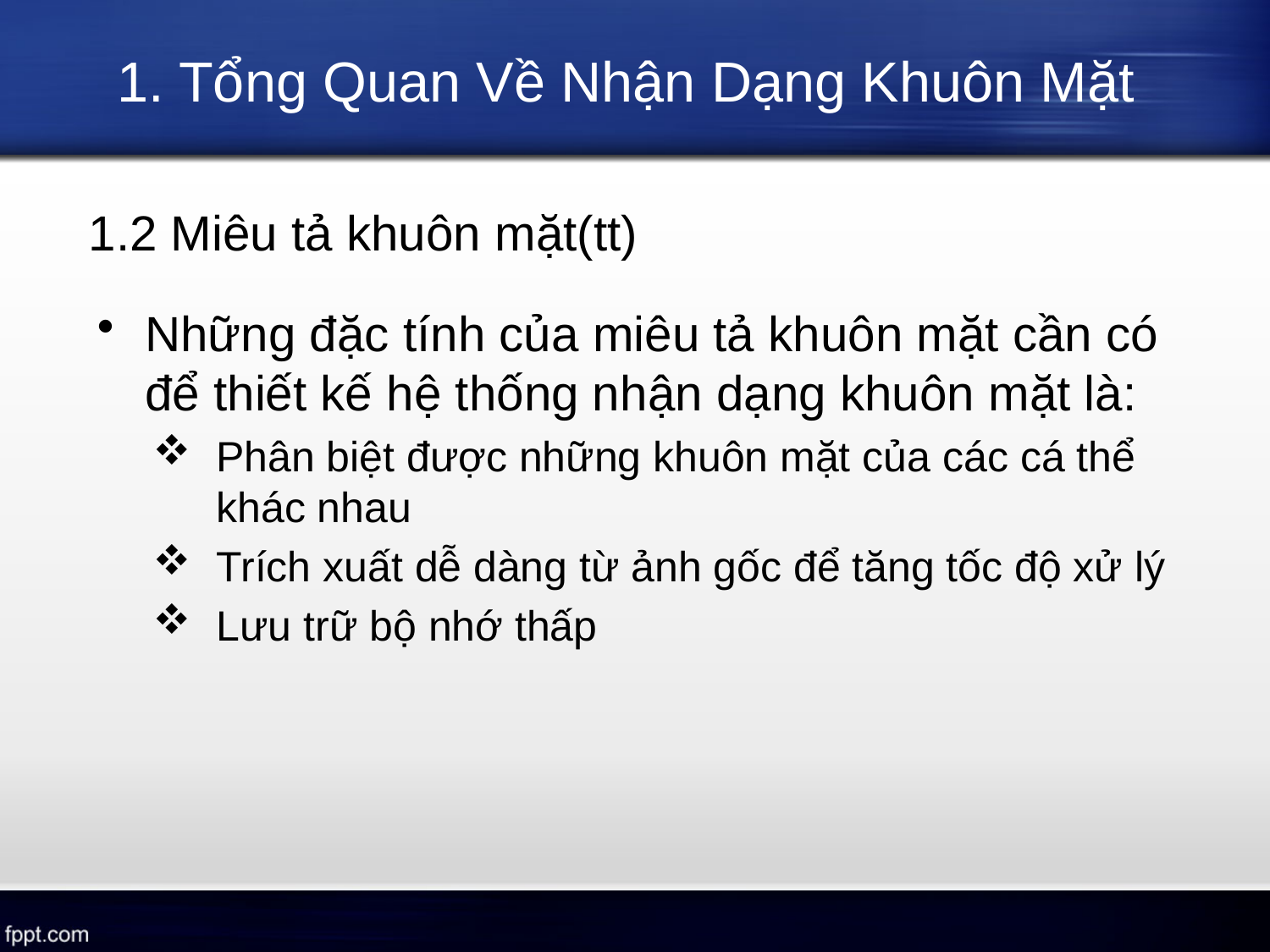

# 1. Tổng Quan Về Nhận Dạng Khuôn Mặt
1.2 Miêu tả khuôn mặt(tt)
Những đặc tính của miêu tả khuôn mặt cần có để thiết kế hệ thống nhận dạng khuôn mặt là:
Phân biệt được những khuôn mặt của các cá thể khác nhau
Trích xuất dễ dàng từ ảnh gốc để tăng tốc độ xử lý
Lưu trữ bộ nhớ thấp